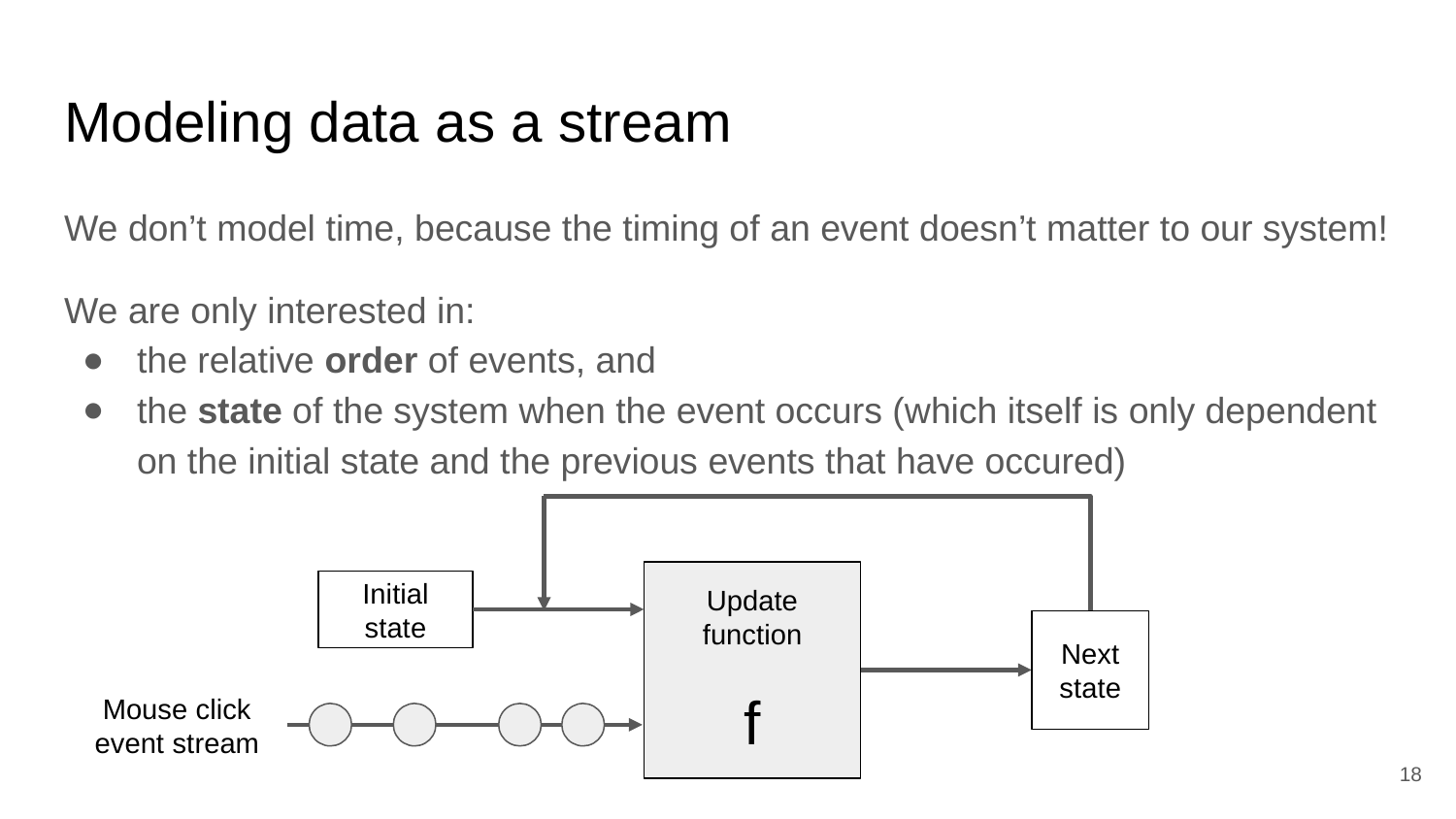

# Modeling data as a stream
We don’t model time, because the timing of an event doesn’t matter to our system!
We are only interested in:
the relative order of events, and
the state of the system when the event occurs (which itself is only dependent on the initial state and the previous events that have occured)
Update function
f
Initial state
Next state
Mouse click event stream

18